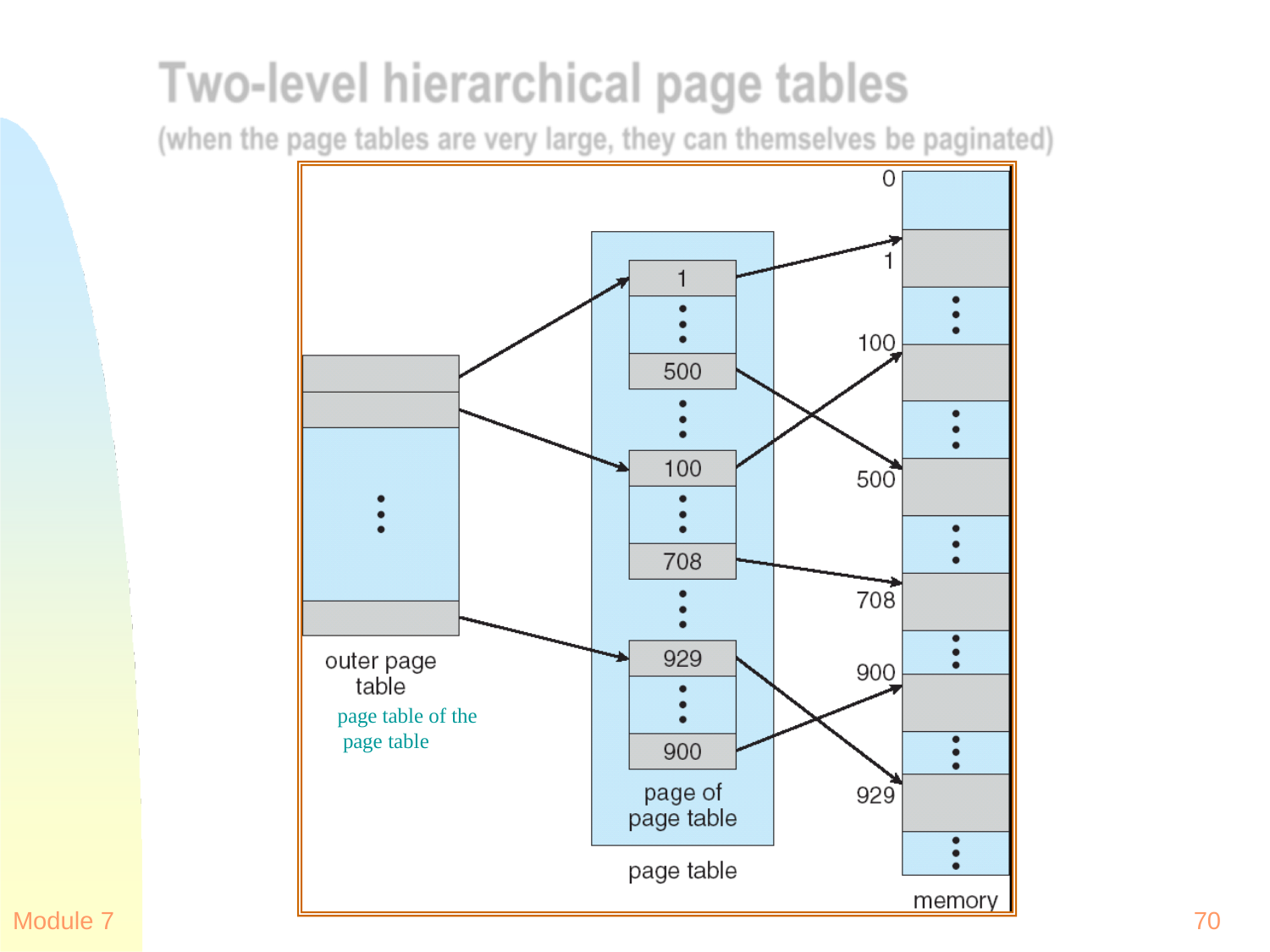

page table of the  page table
Module 7
70